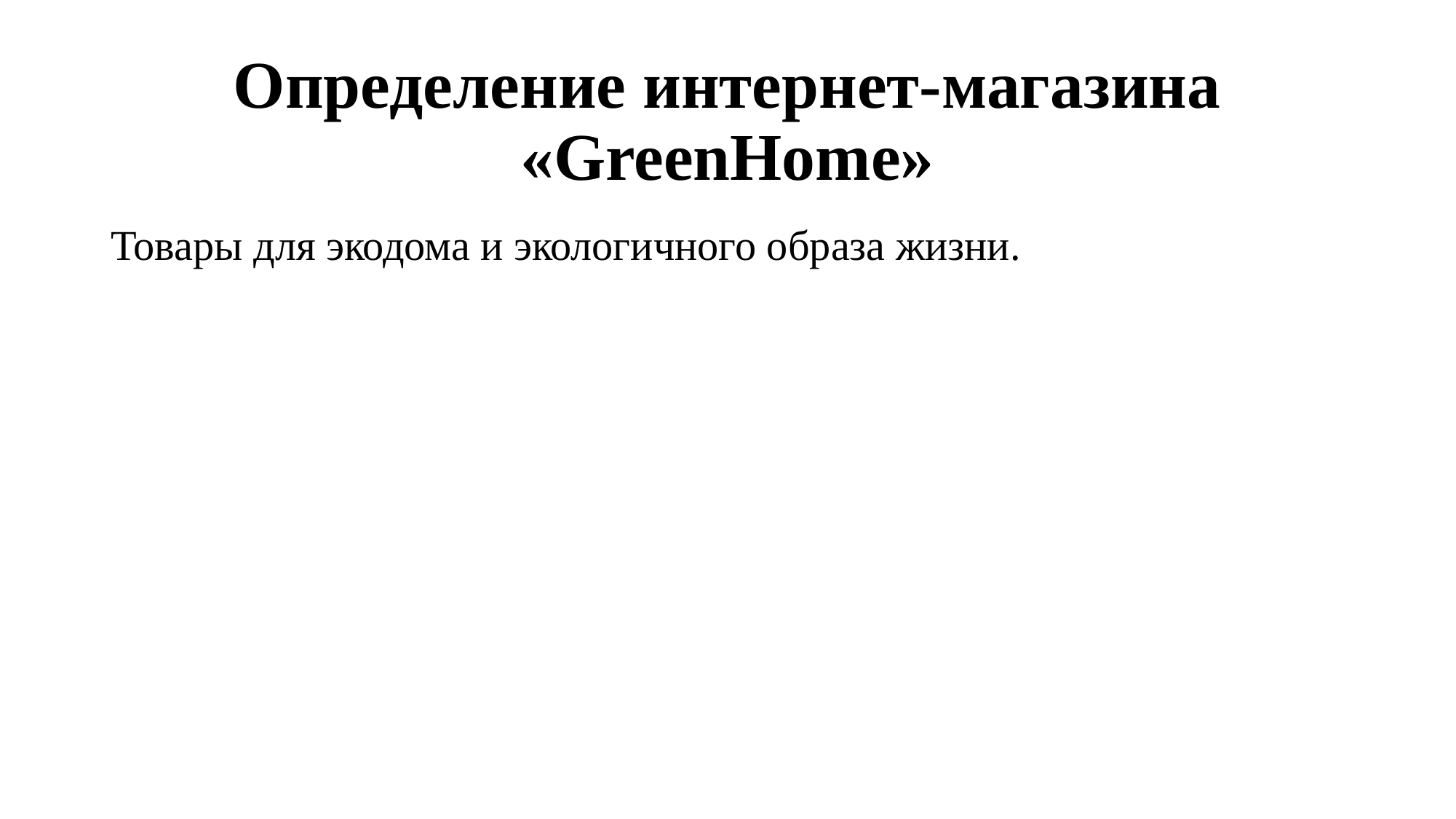

# Определение интернет-магазина «GreenHome»
Товары для экодома и экологичного образа жизни.